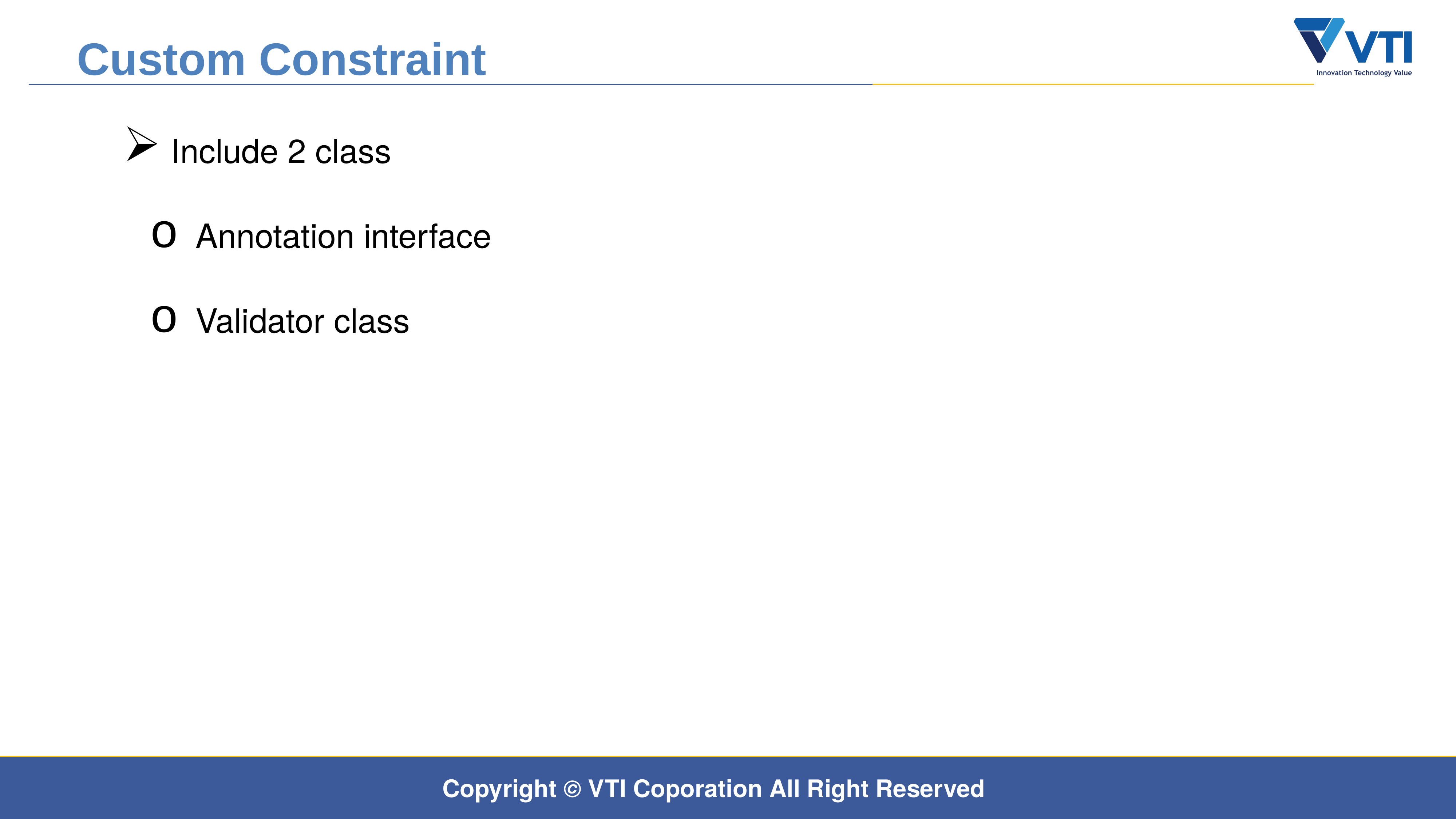

Custom Constraint
 Include 2 class
 Annotation interface
 Validator class